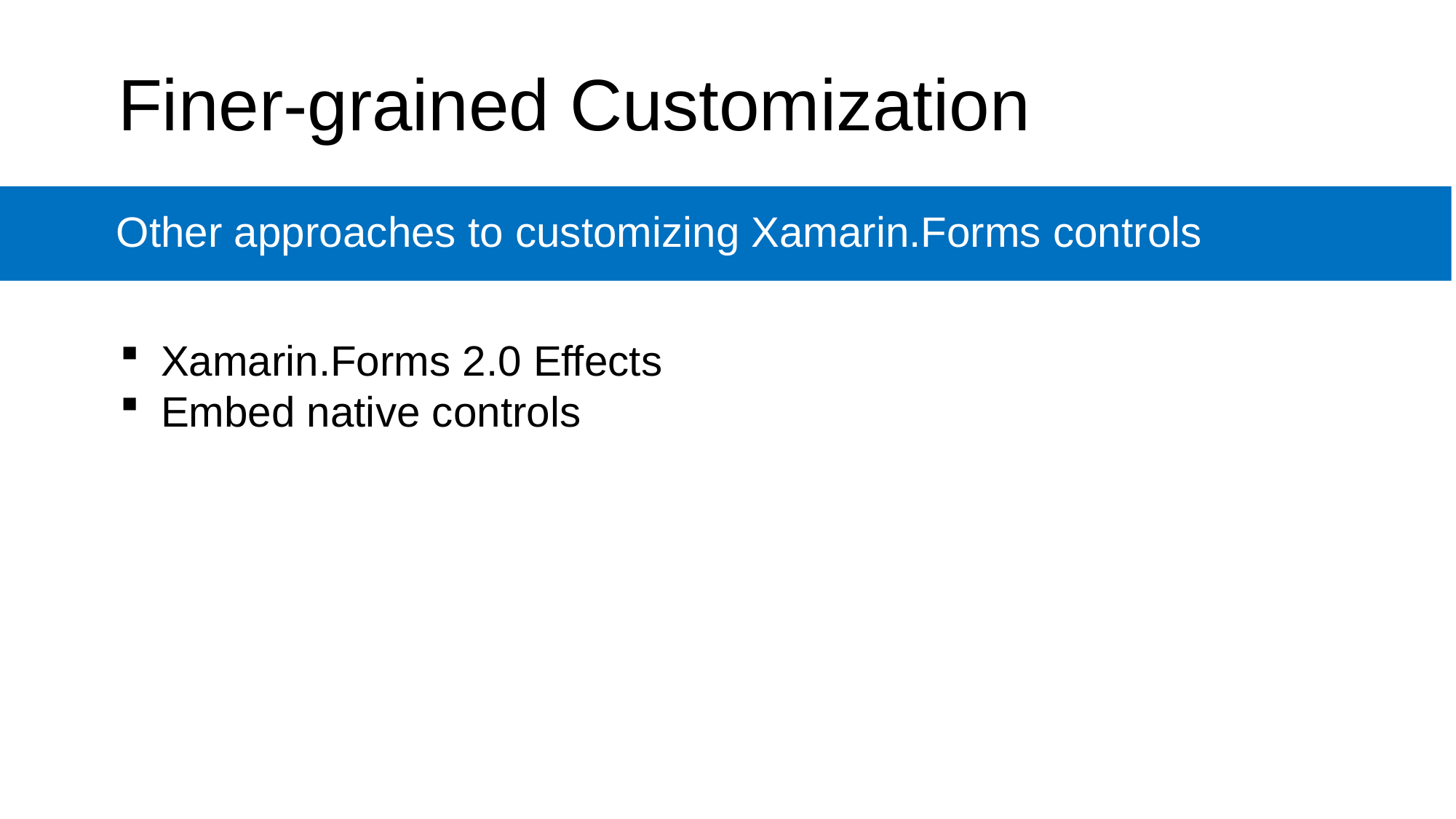

# Finer-grained Customization

Other approaches to customizing Xamarin.Forms controls
Xamarin.Forms 2.0 Effects
Embed native controls